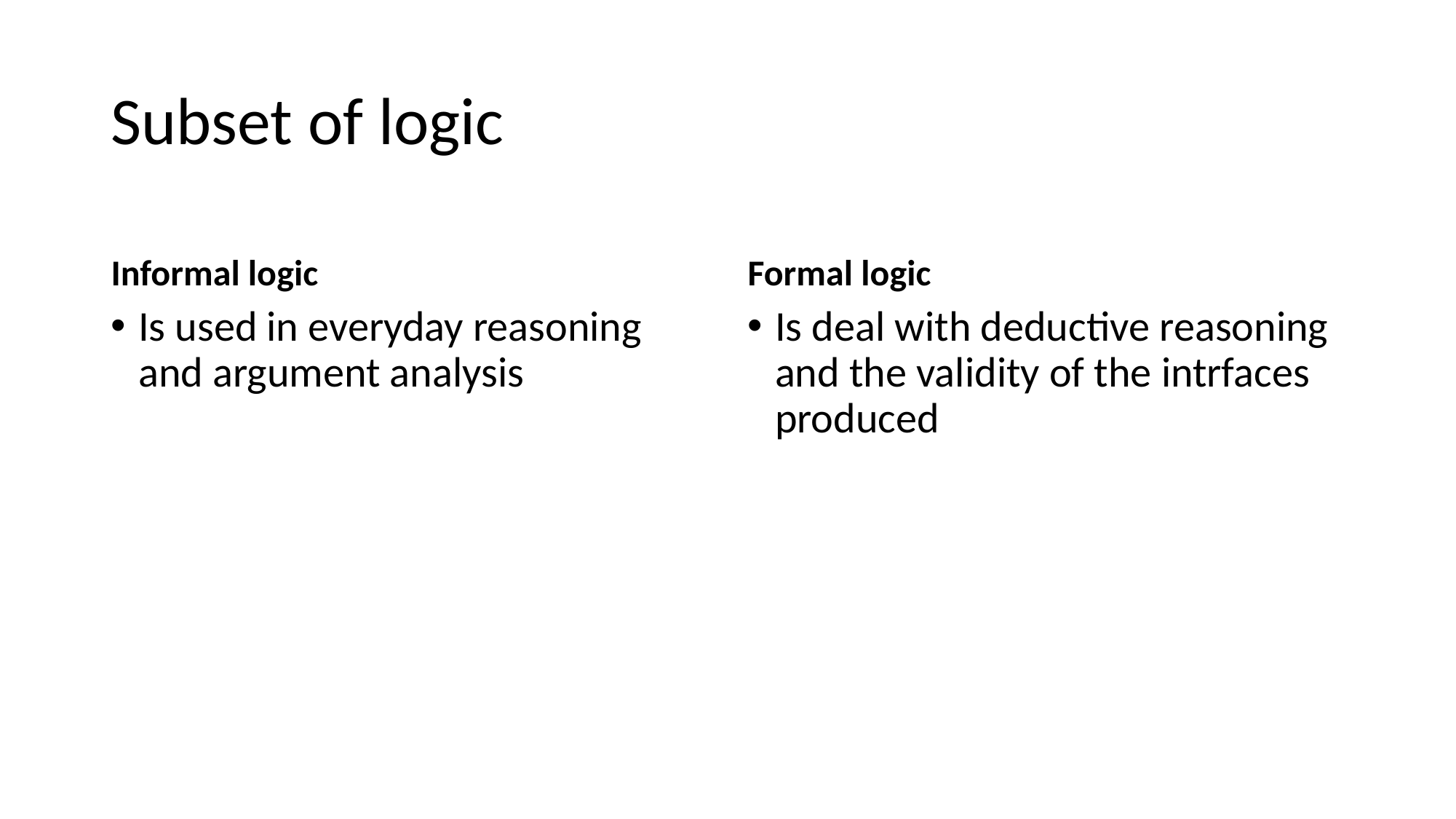

# Subset of logic
Informal logic
Formal logic
Is used in everyday reasoning and argument analysis
Is deal with deductive reasoning and the validity of the intrfaces produced